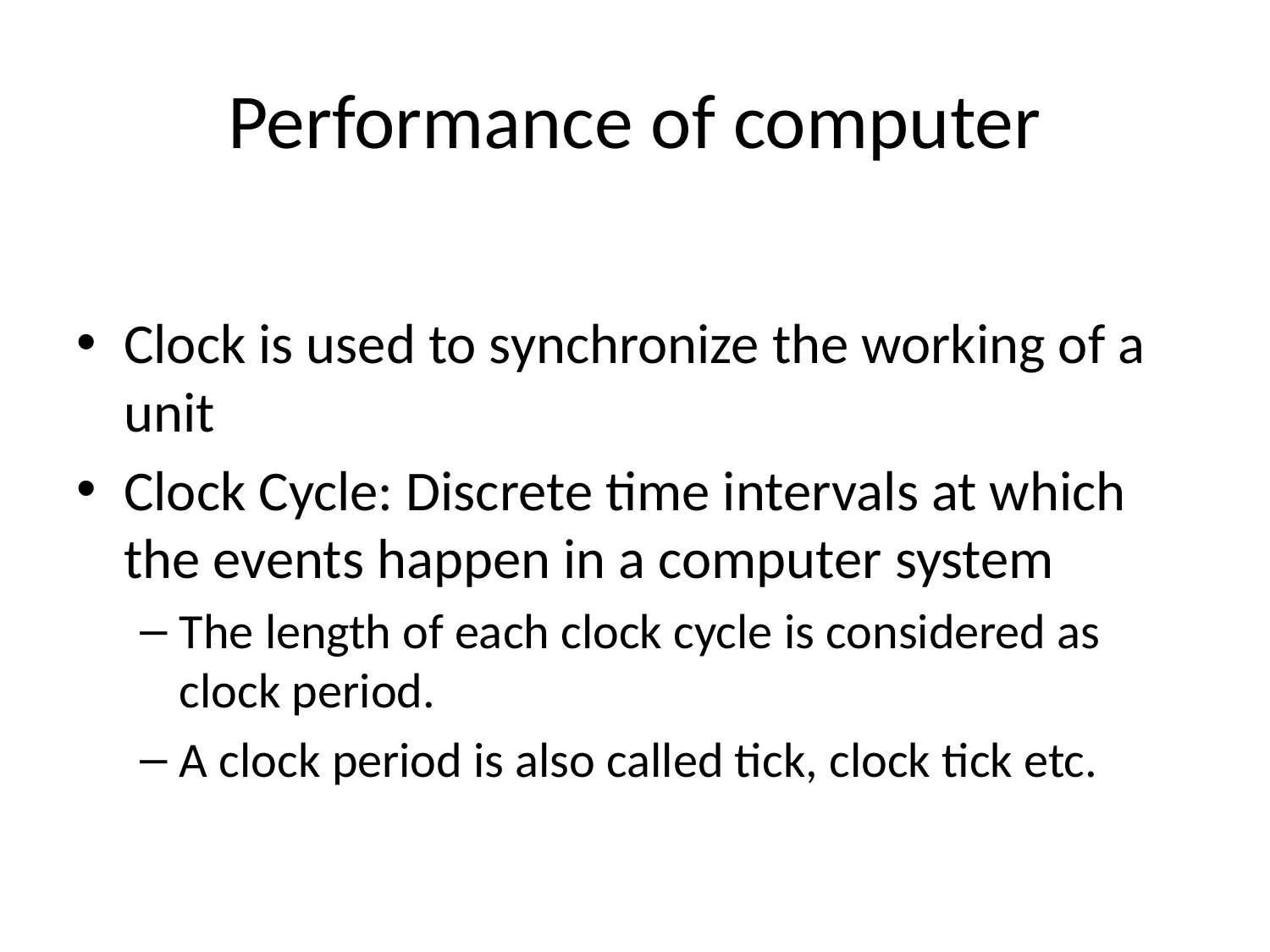

# Performance of computer

Clock is used to synchronize the working of a unit
Clock Cycle: Discrete time intervals at which the events happen in a computer system
The length of each clock cycle is considered as clock period.
A clock period is also called tick, clock tick etc.